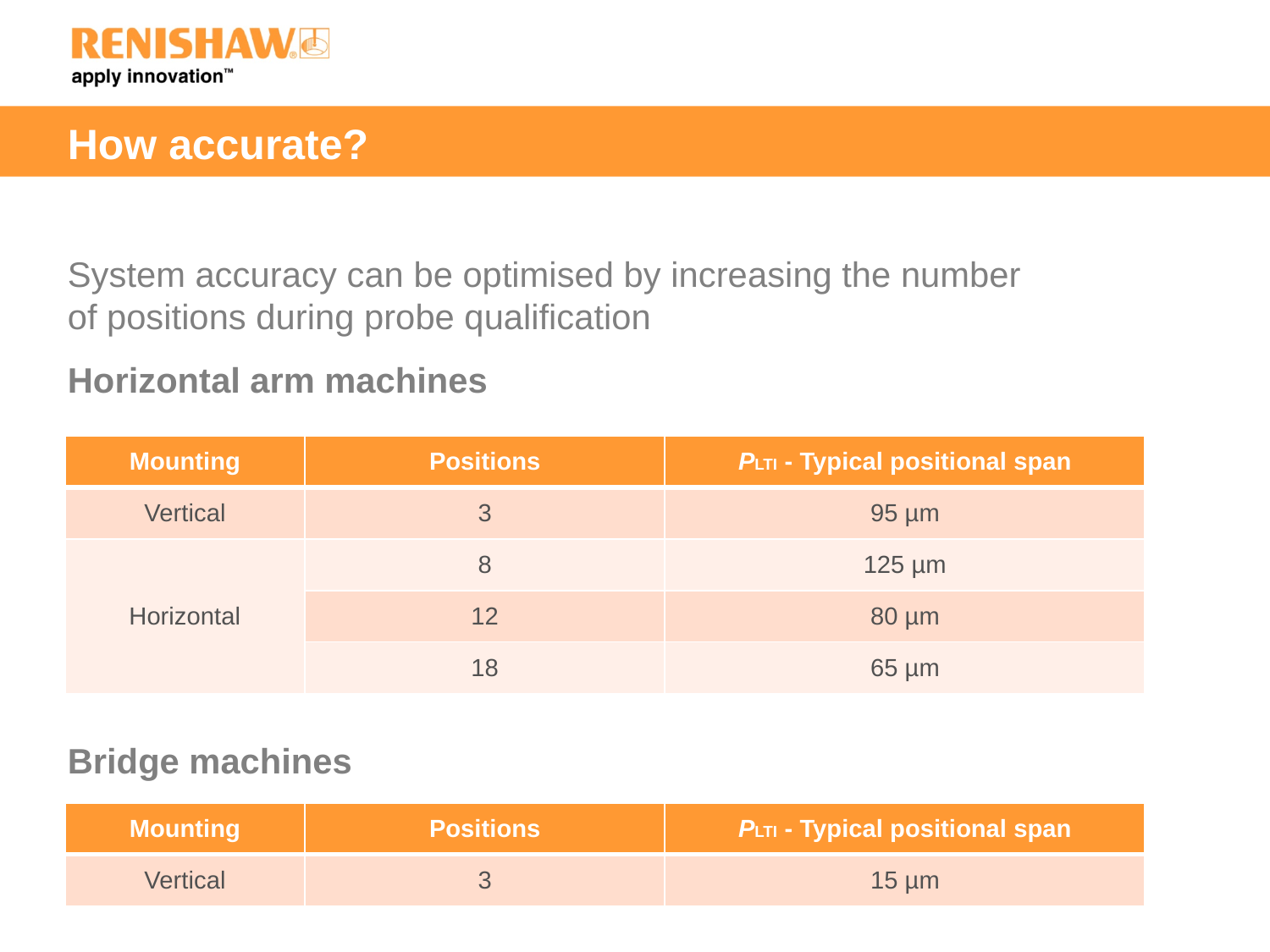

How accurate?
System accuracy can be optimised by increasing the number of positions during probe qualification
Horizontal arm machines

Bridge machines

| Mounting | Positions | PLTI - Typical positional span |
| --- | --- | --- |
| Vertical | 3 | 95 µm |
| Horizontal | 8 | 125 µm |
|  | 12 | 80 µm |
|  | 18 | 65 µm |
| Mounting | Positions | PLTI - Typical positional span |
| --- | --- | --- |
| Vertical | 3 | 15 µm |